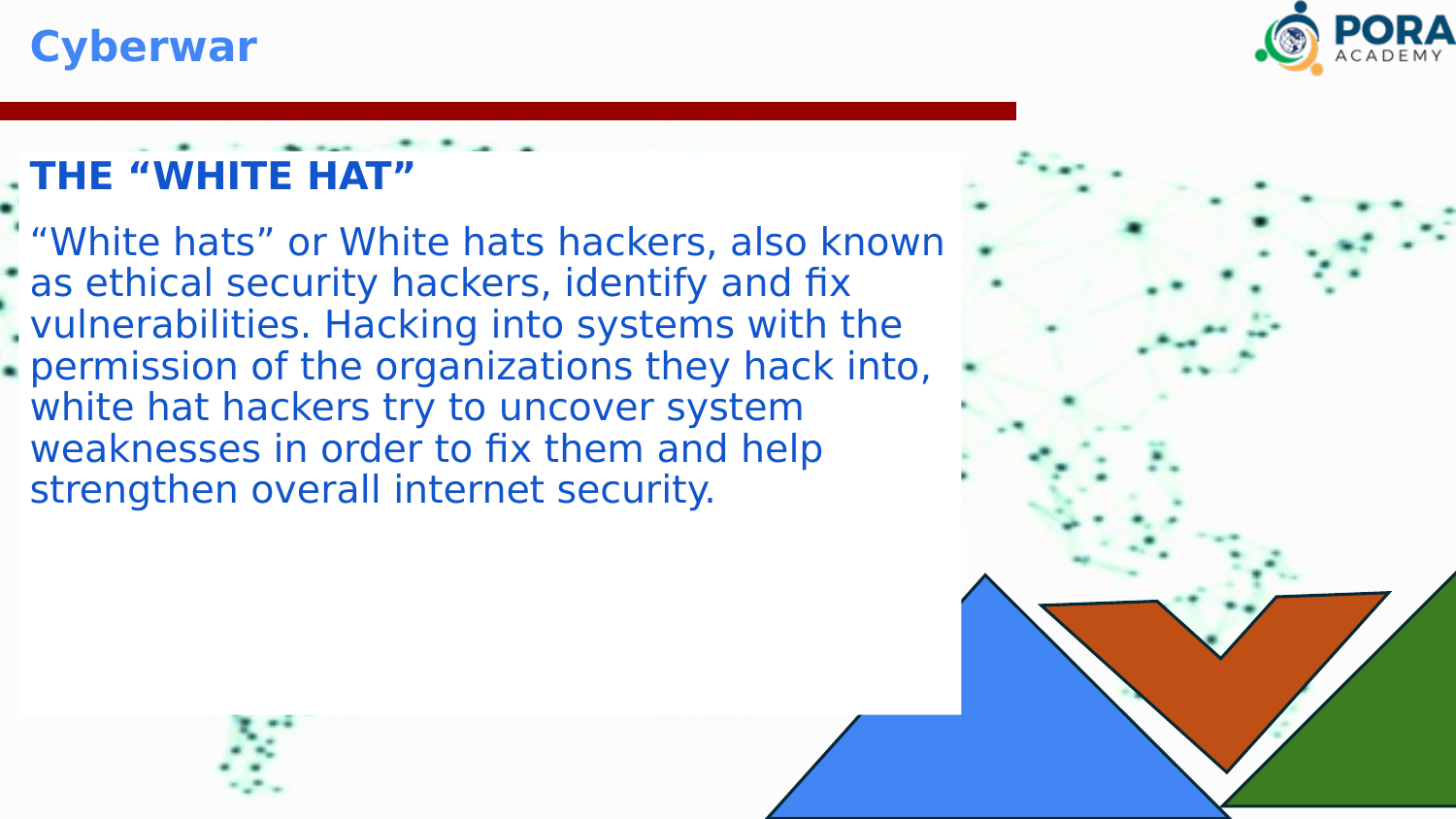

# Cyberwar
THE “WHITE HAT”
“White hats” or White hats hackers, also known as ethical security hackers, identify and fix vulnerabilities. Hacking into systems with the permission of the organizations they hack into, white hat hackers try to uncover system weaknesses in order to fix them and help strengthen overall internet security.